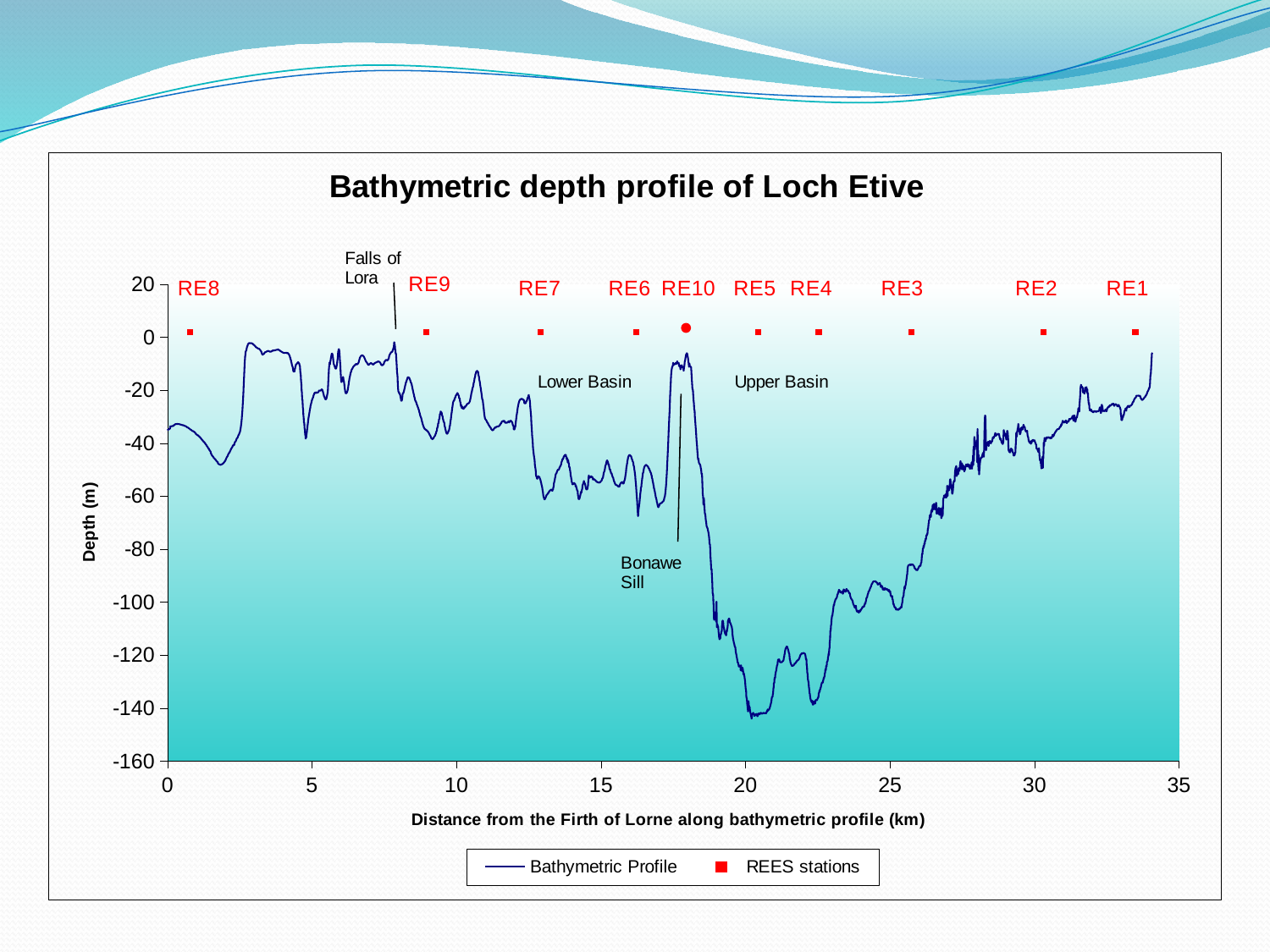

### Chart: Bathymetric depth profile of Loch Etive

| Category |  |  |
|---|---|---|